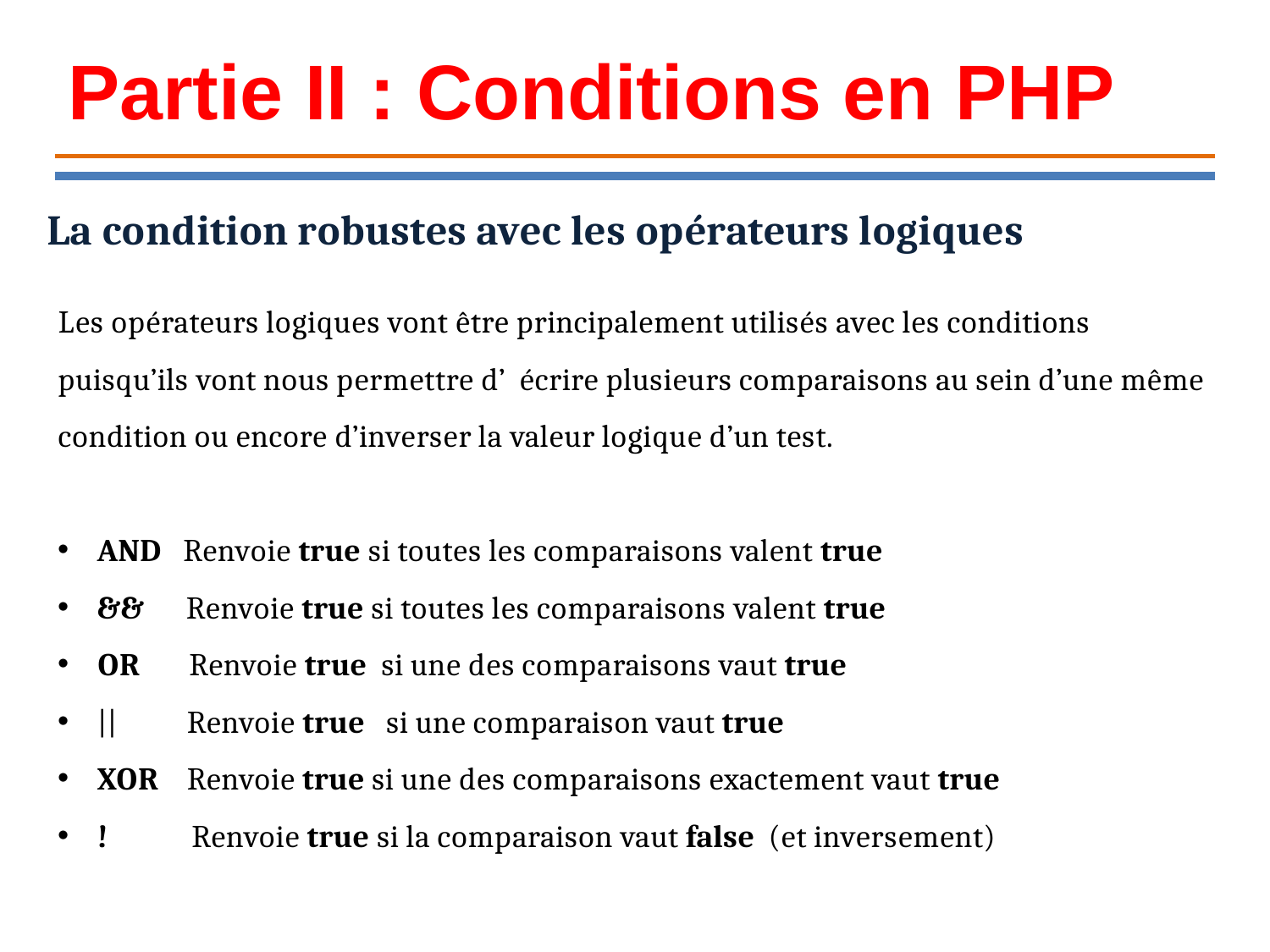

Partie II : Conditions en PHP
 La condition robustes avec les opérateurs logiques

Les opérateurs logiques vont être principalement utilisés avec les conditions puisqu’ils vont nous permettre d’  écrire plusieurs comparaisons au sein d’une même condition ou encore d’inverser la valeur logique d’un test.

AND   Renvoie true si toutes les comparaisons valent true
&&      Renvoie true si toutes les comparaisons valent true
OR       Renvoie true  si une des comparaisons vaut true
||          Renvoie true   si une comparaison vaut true
XOR    Renvoie true si une des comparaisons exactement vaut true
!            Renvoie true si la comparaison vaut false  (et inversement)